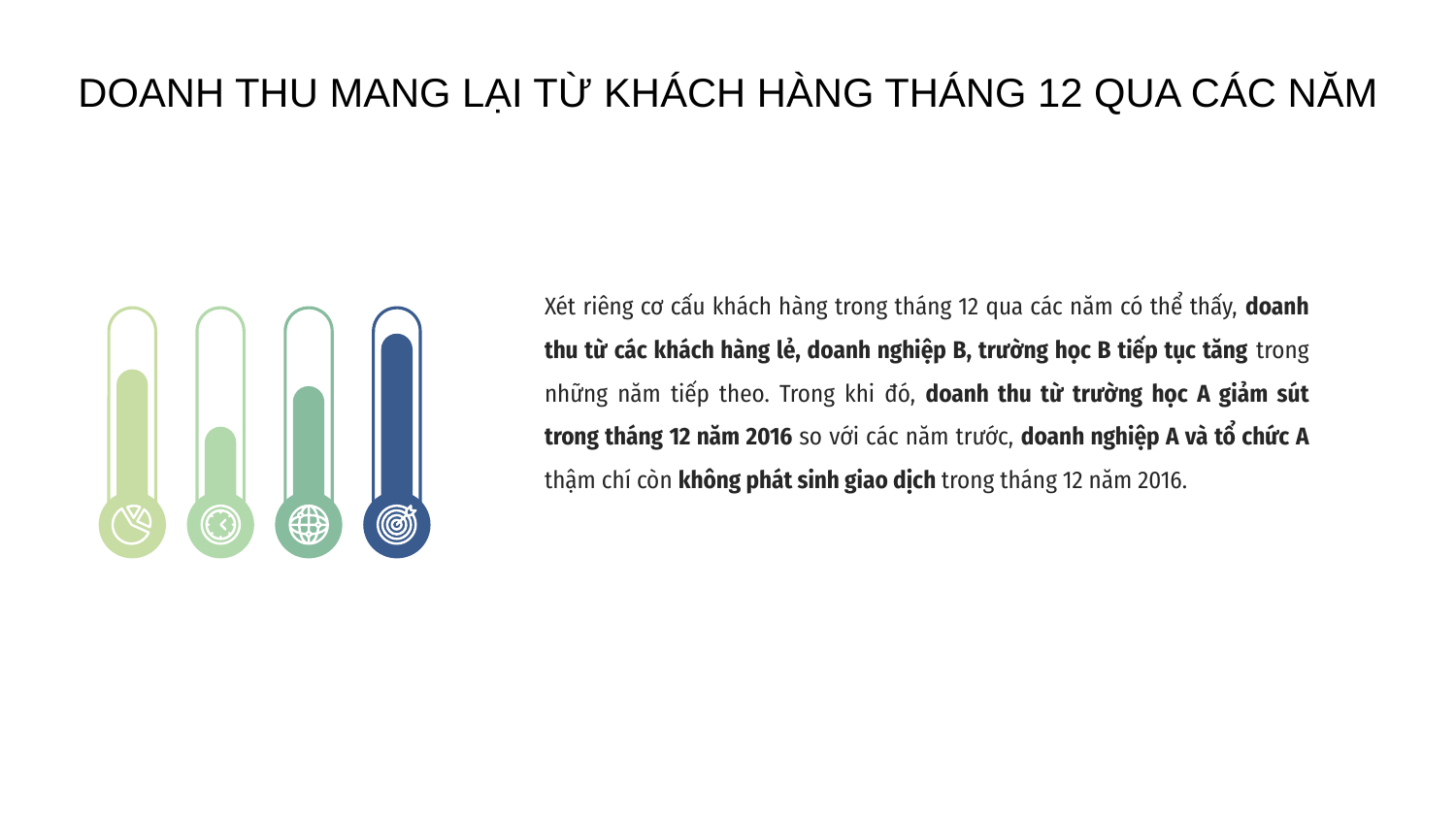

# DOANH THU MANG LẠI TỪ KHÁCH HÀNG THÁNG 12 QUA CÁC NĂM
Xét riêng cơ cấu khách hàng trong tháng 12 qua các năm có thể thấy, doanh thu từ các khách hàng lẻ, doanh nghiệp B, trường học B tiếp tục tăng trong những năm tiếp theo. Trong khi đó, doanh thu từ trường học A giảm sút trong tháng 12 năm 2016 so với các năm trước, doanh nghiệp A và tổ chức A thậm chí còn không phát sinh giao dịch trong tháng 12 năm 2016.